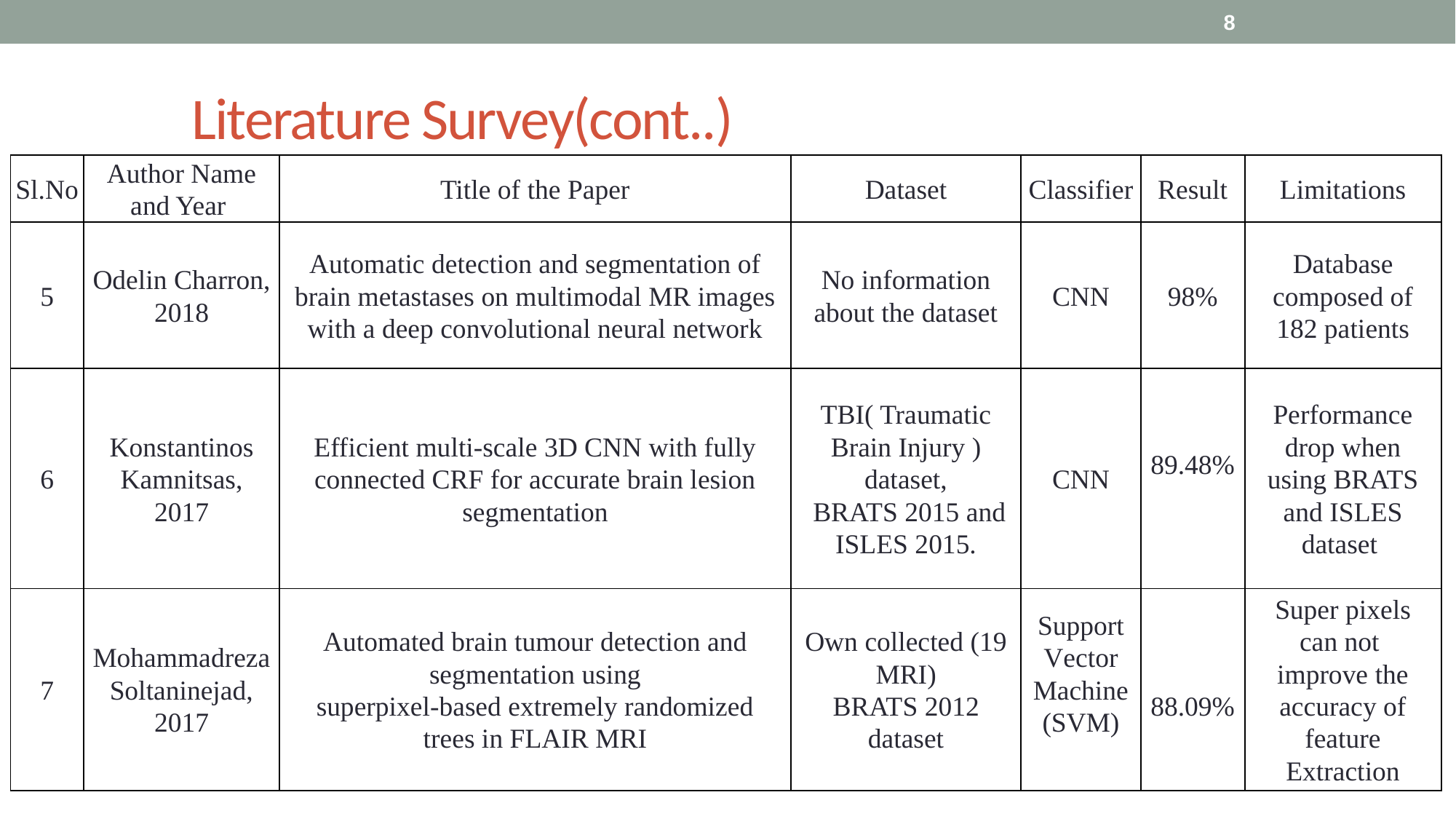

8
# Literature Survey(cont..)
| Sl.No | Author Name and Year | Title of the Paper | Dataset | Classifier | Result | Limitations |
| --- | --- | --- | --- | --- | --- | --- |
| 5 | Odelin Charron, 2018 | Automatic detection and segmentation of brain metastases on multimodal MR images with a deep convolutional neural network | No information about the dataset | CNN | 98% | Database composed of 182 patients |
| 6 | Konstantinos Kamnitsas, 2017 | Efficient multi-scale 3D CNN with fully connected CRF for accurate brain lesion segmentation | TBI( Traumatic Brain Injury ) dataset, BRATS 2015 and ISLES 2015. | CNN | 89.48% | Performance drop when using BRATS and ISLES dataset |
| 7 | Mohammadreza Soltaninejad, 2017 | Automated brain tumour detection and segmentation using superpixel-based extremely randomized trees in FLAIR MRI | Own collected (19 MRI) BRATS 2012 dataset | Support Vector Machine (SVM) | 88.09% | Super pixels can not improve the accuracy of feature Extraction |